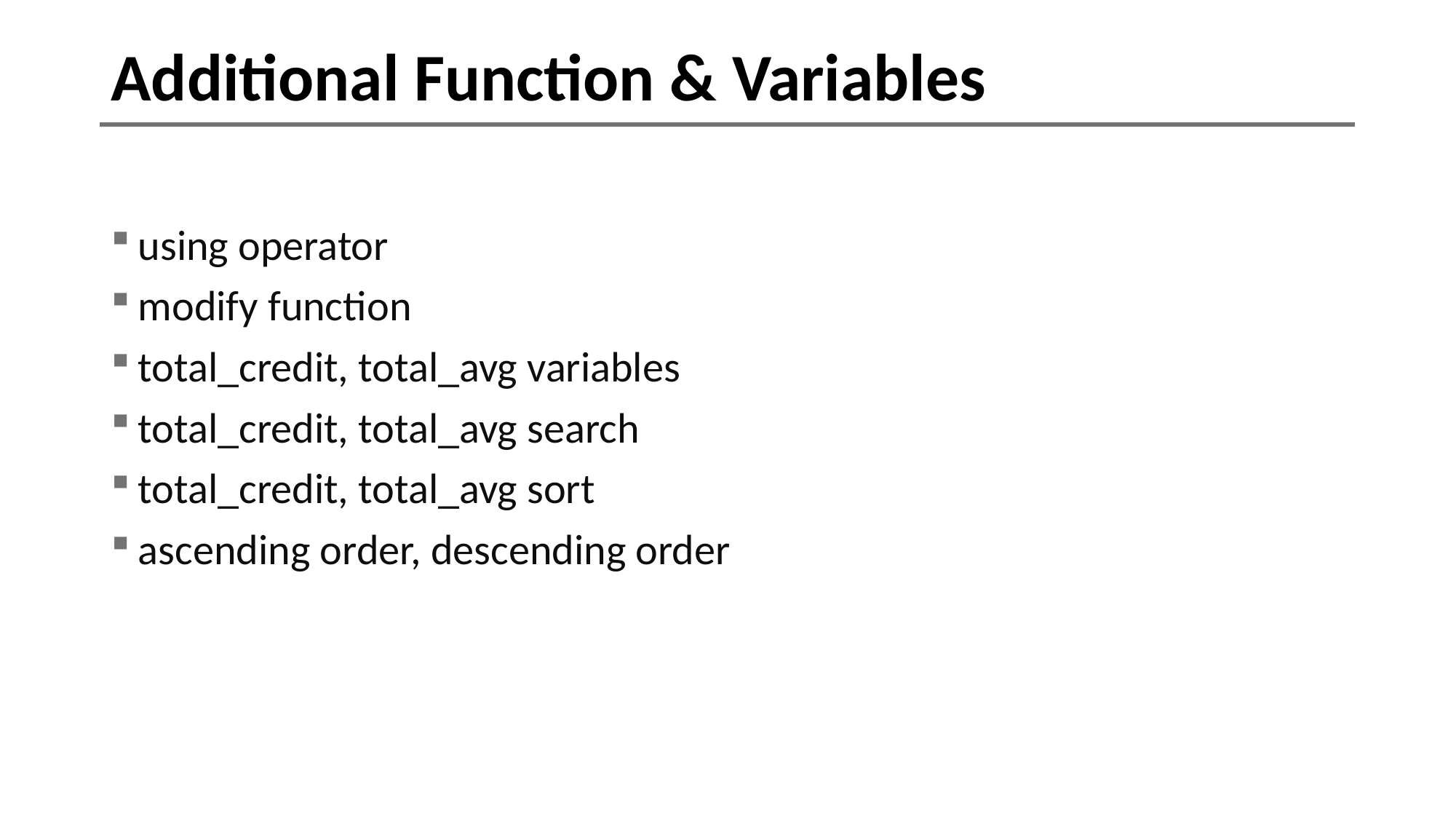

# Additional Function & Variables
using operator
modify function
total_credit, total_avg variables
total_credit, total_avg search
total_credit, total_avg sort
ascending order, descending order